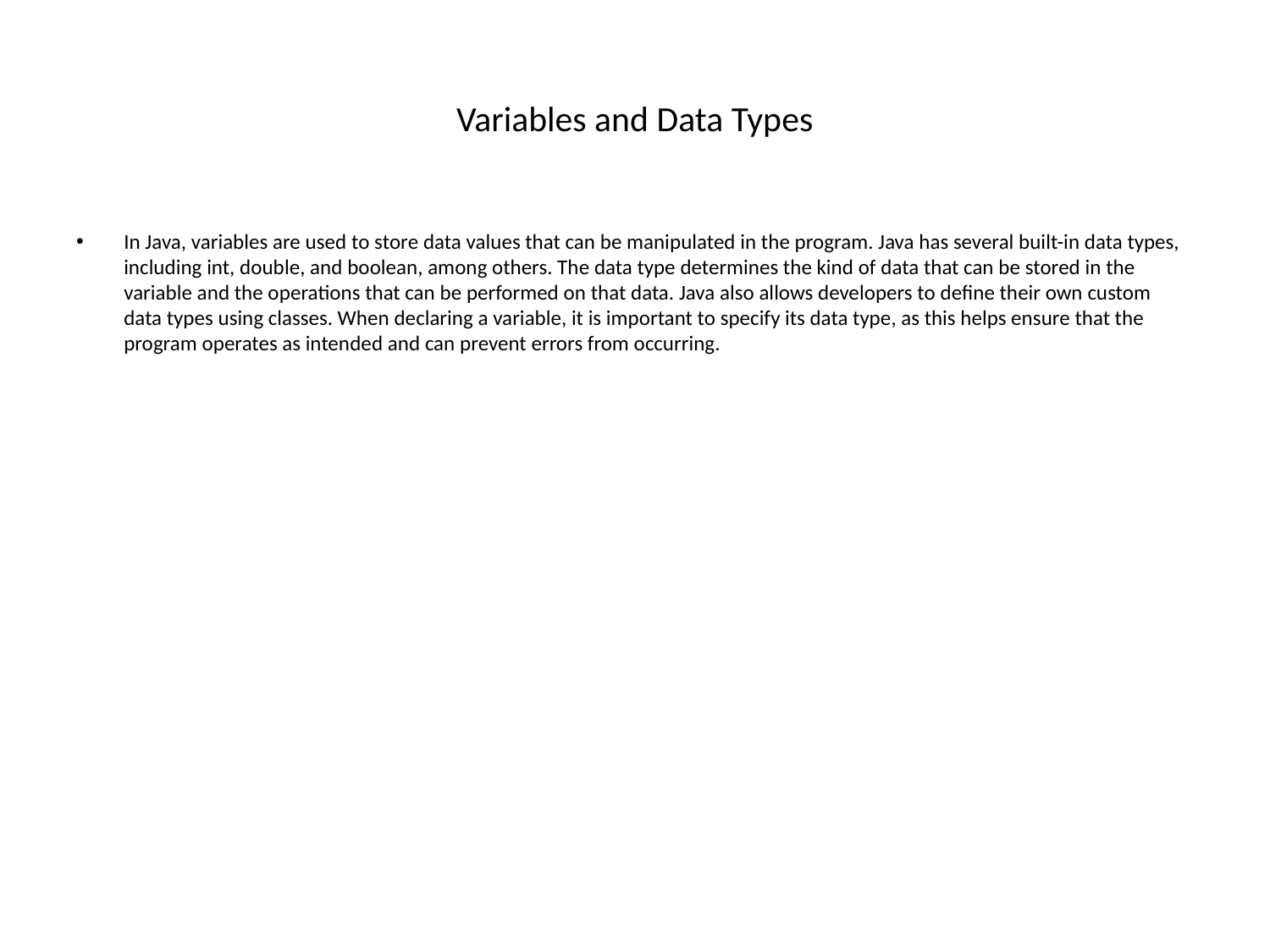

# Variables and Data Types
In Java, variables are used to store data values that can be manipulated in the program. Java has several built-in data types, including int, double, and boolean, among others. The data type determines the kind of data that can be stored in the variable and the operations that can be performed on that data. Java also allows developers to define their own custom data types using classes. When declaring a variable, it is important to specify its data type, as this helps ensure that the program operates as intended and can prevent errors from occurring.